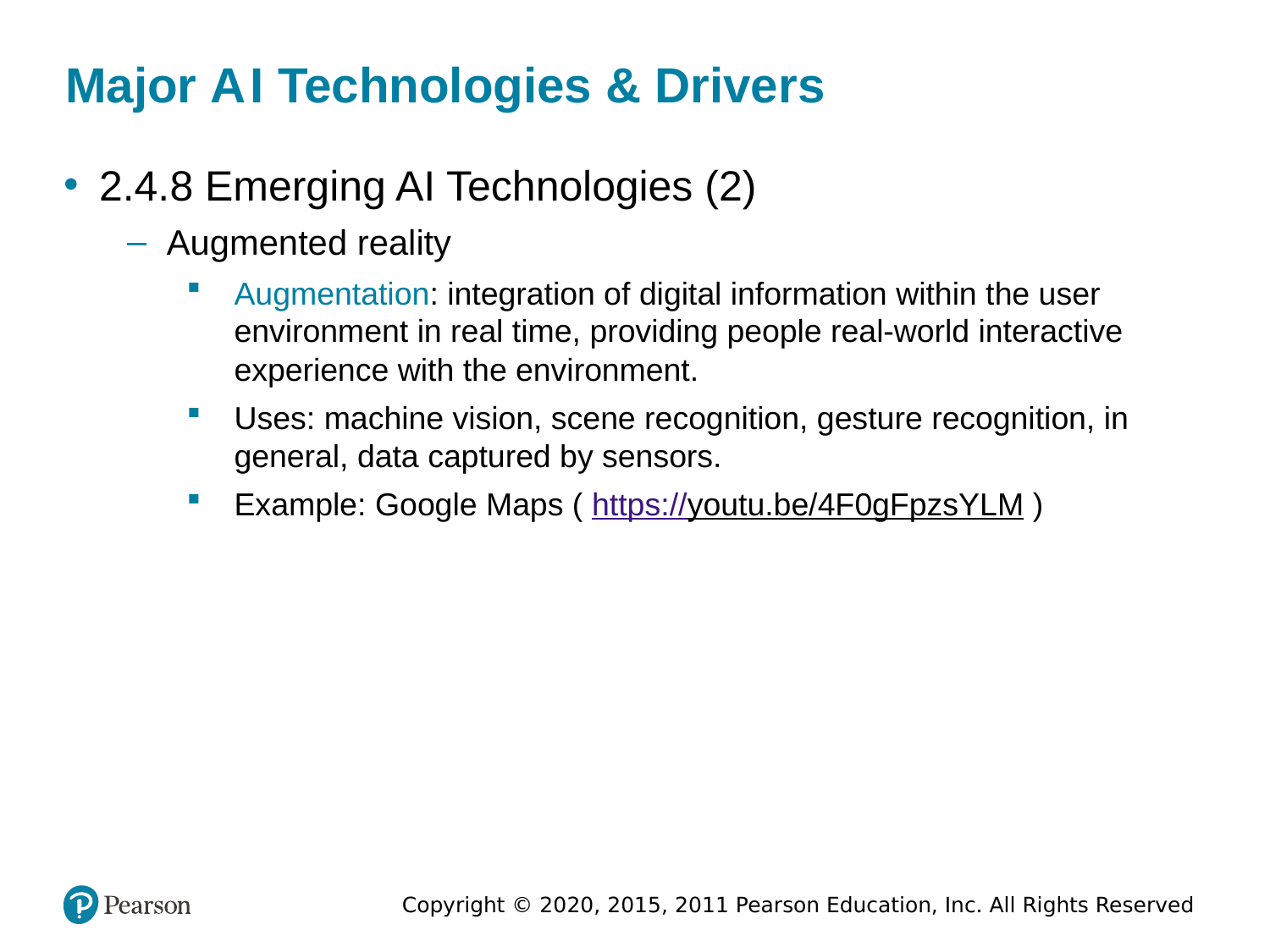

# Major A I Technologies & Drivers
2.4.8 Emerging AI Technologies (2)
Augmented reality
Augmentation: integration of digital information within the user environment in real time, providing people real-world interactive experience with the environment.
Uses: machine vision, scene recognition, gesture recognition, in general, data captured by sensors.
Example: Google Maps ( https://youtu.be/4F0gFpzsYLM )